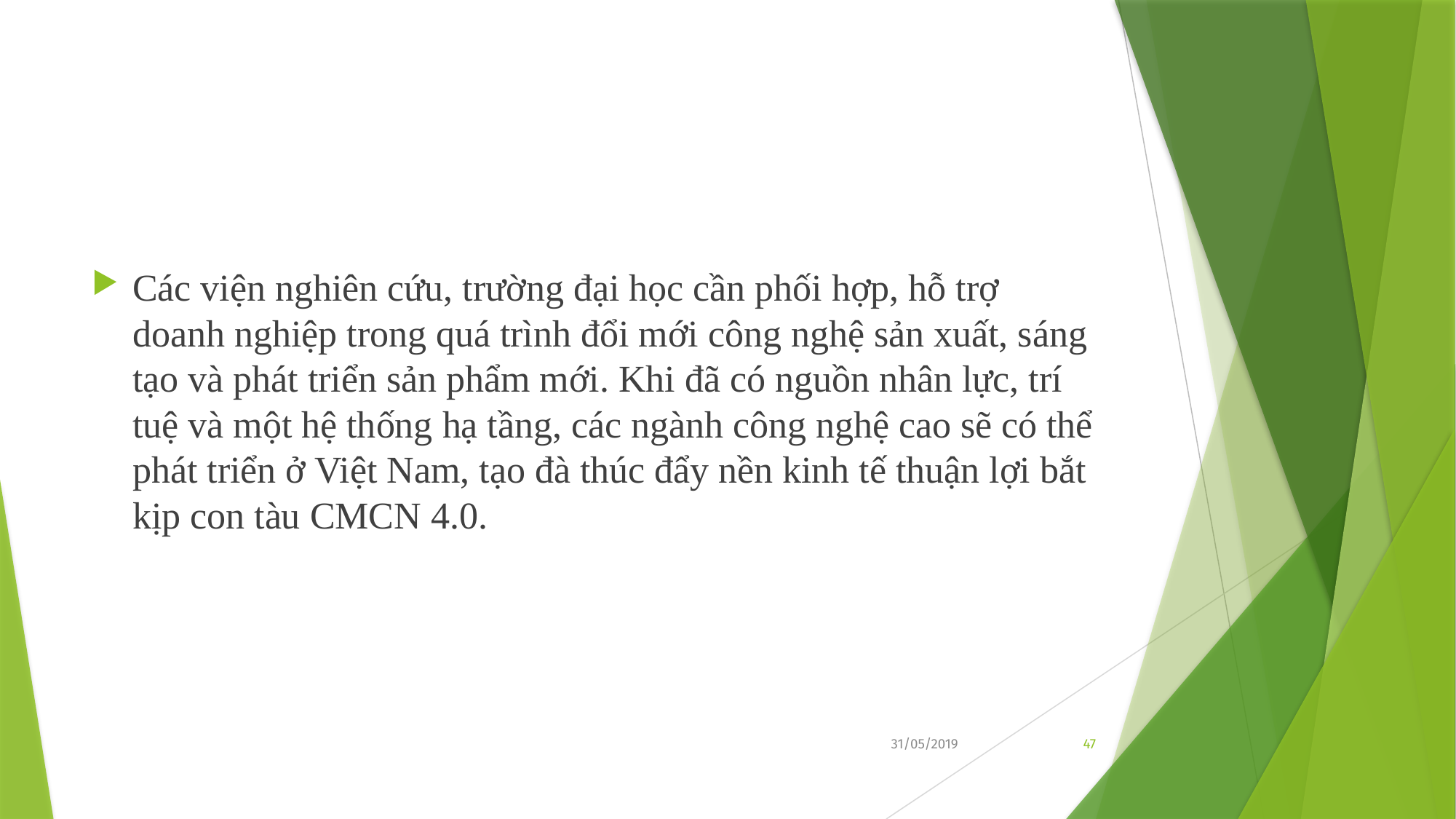

#
Các viện nghiên cứu, trường đại học cần phối hợp, hỗ trợ doanh nghiệp trong quá trình đổi mới công nghệ sản xuất, sáng tạo và phát triển sản phẩm mới. Khi đã có nguồn nhân lực, trí tuệ và một hệ thống hạ tầng, các ngành công nghệ cao sẽ có thể phát triển ở Việt Nam, tạo đà thúc đẩy nền kinh tế thuận lợi bắt kịp con tàu CMCN 4.0.

31/05/2019
47